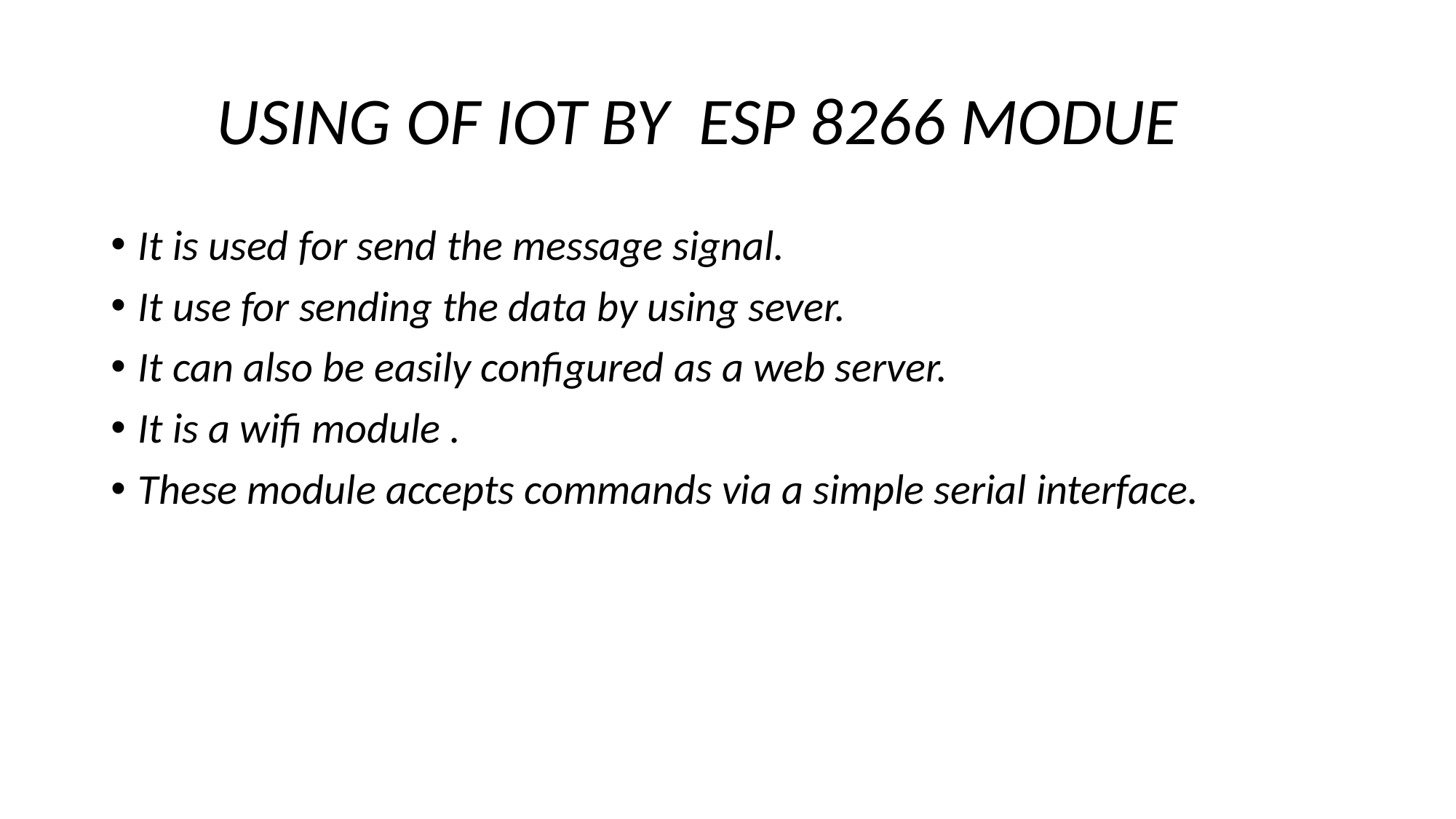

# USING OF IOT BY  ESP 8266 MODUE
It is used for send the message signal.
It use for sending the data by using sever.
It can also be easily configured as a web server.
It is a wifi module .
These module accepts commands via a simple serial interface.